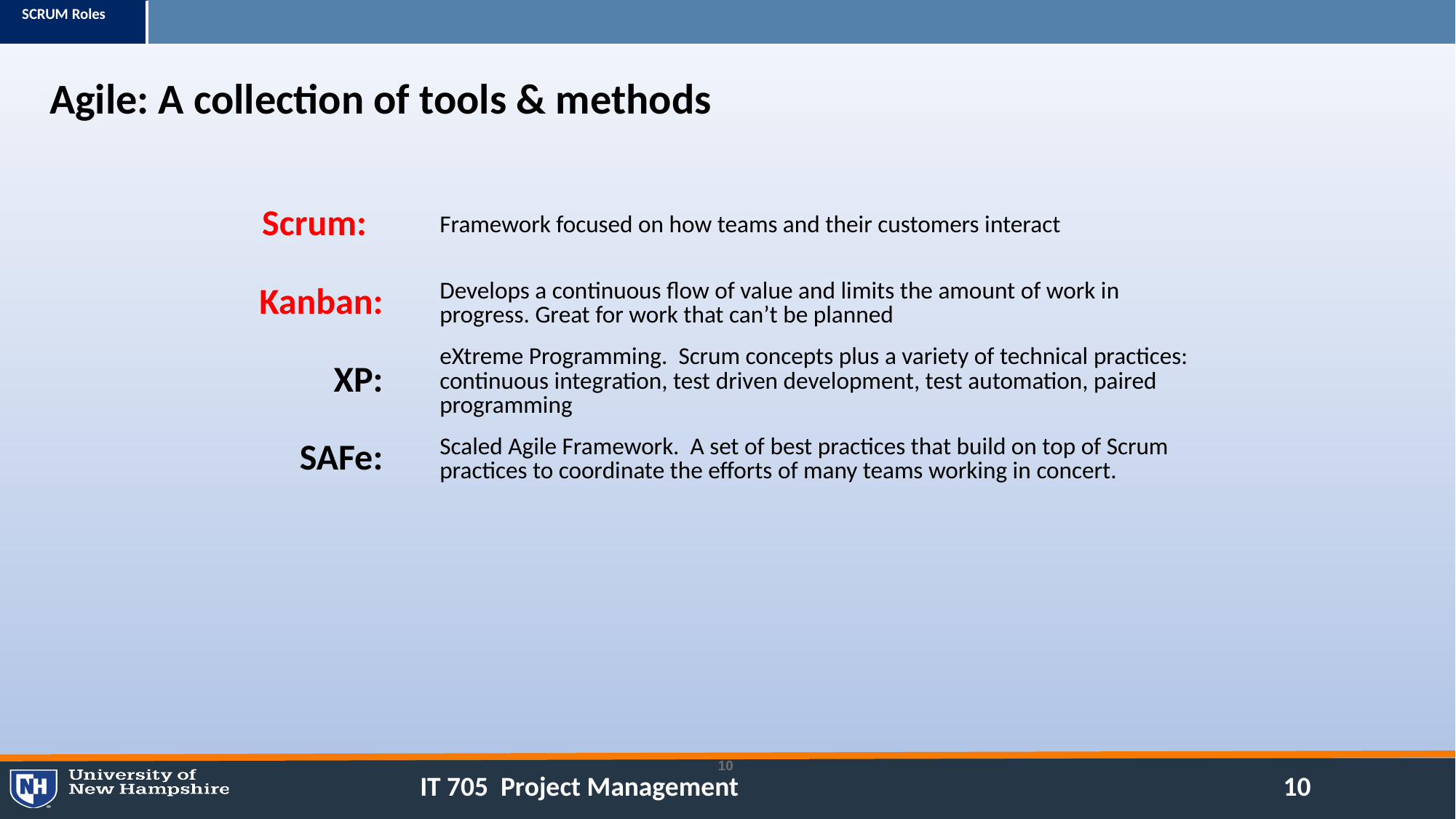

Agile: A collection of tools & methods

| Scrum: | Framework focused on how teams and their customers interact |
| --- | --- |
| Kanban: | Develops a continuous flow of value and limits the amount of work in progress. Great for work that can’t be planned |
| XP: | eXtreme Programming. Scrum concepts plus a variety of technical practices: continuous integration, test driven development, test automation, paired programming |
| SAFe: | Scaled Agile Framework. A set of best practices that build on top of Scrum practices to coordinate the efforts of many teams working in concert. |